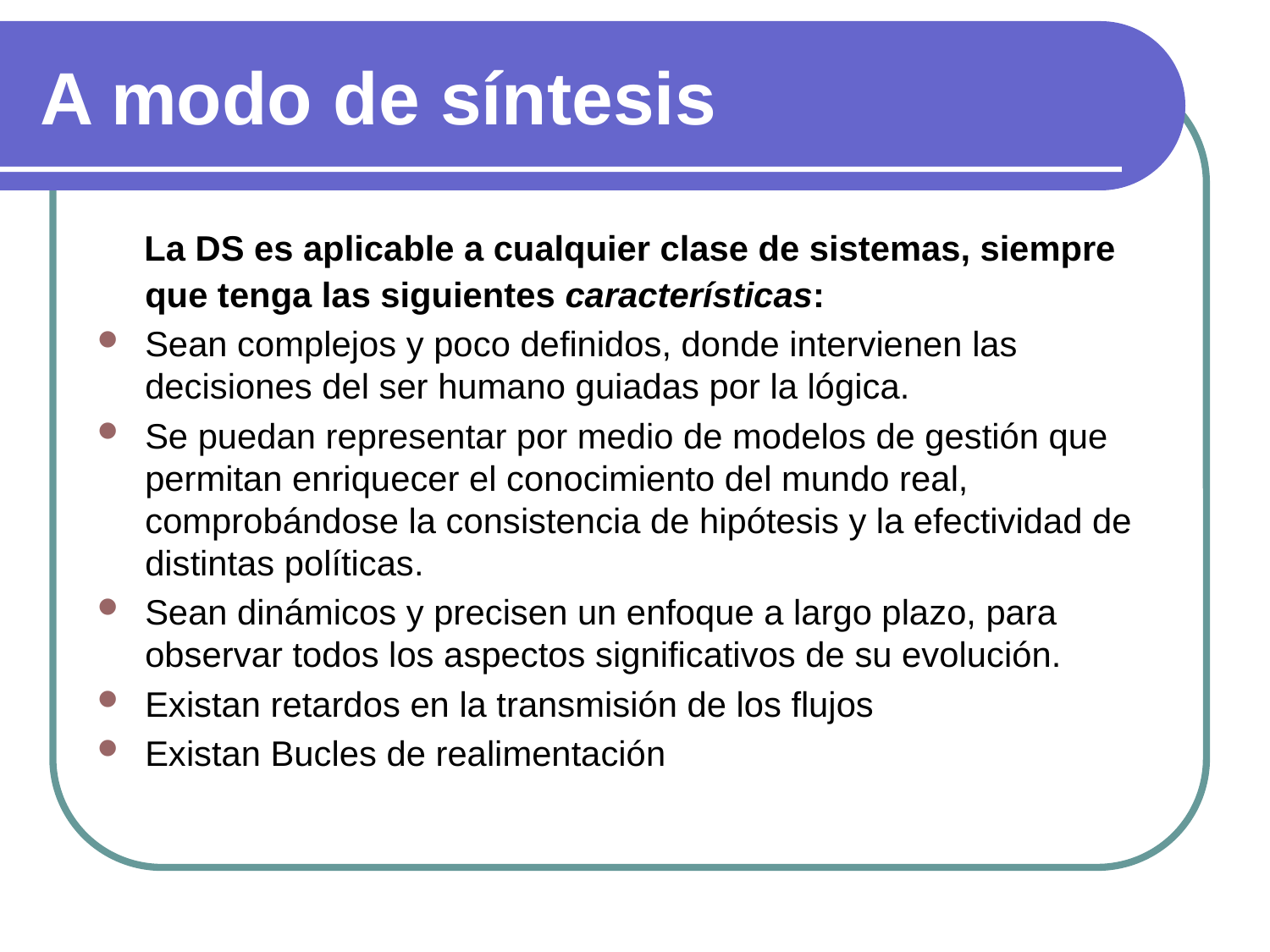

# A modo de síntesis
   La DS es aplicable a cualquier clase de sistemas, siempre que tenga las siguientes características:
Sean complejos y poco definidos, donde intervienen las decisiones del ser humano guiadas por la lógica.
Se puedan representar por medio de modelos de gestión que permitan enriquecer el conocimiento del mundo real, comprobándose la consistencia de hipótesis y la efectividad de distintas políticas.
Sean dinámicos y precisen un enfoque a largo plazo, para observar todos los aspectos significativos de su evolución.
Existan retardos en la transmisión de los flujos
Existan Bucles de realimentación